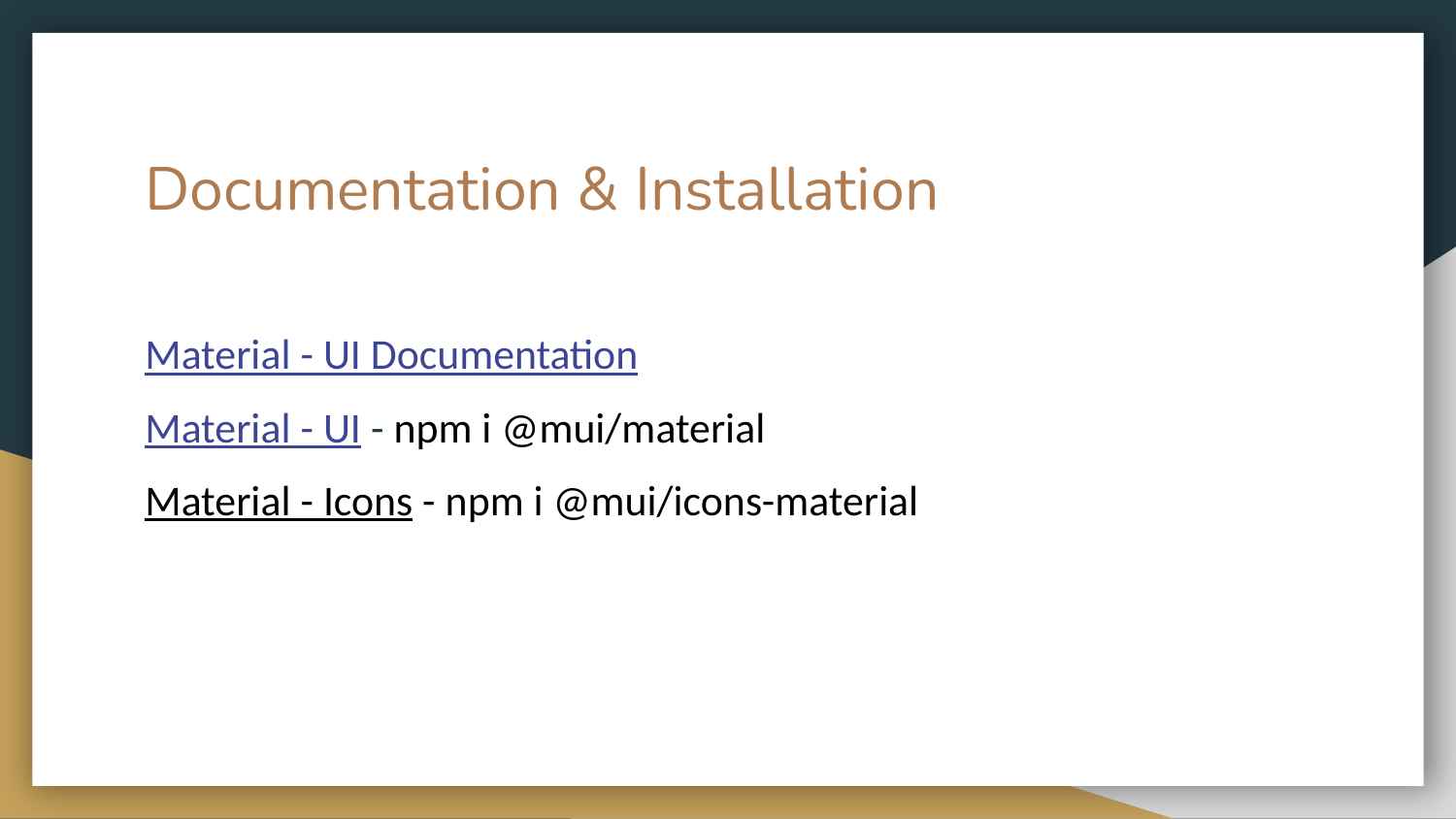

# Documentation & Installation
Material - UI Documentation
Material - UI - npm i @mui/material
Material - Icons - npm i @mui/icons-material